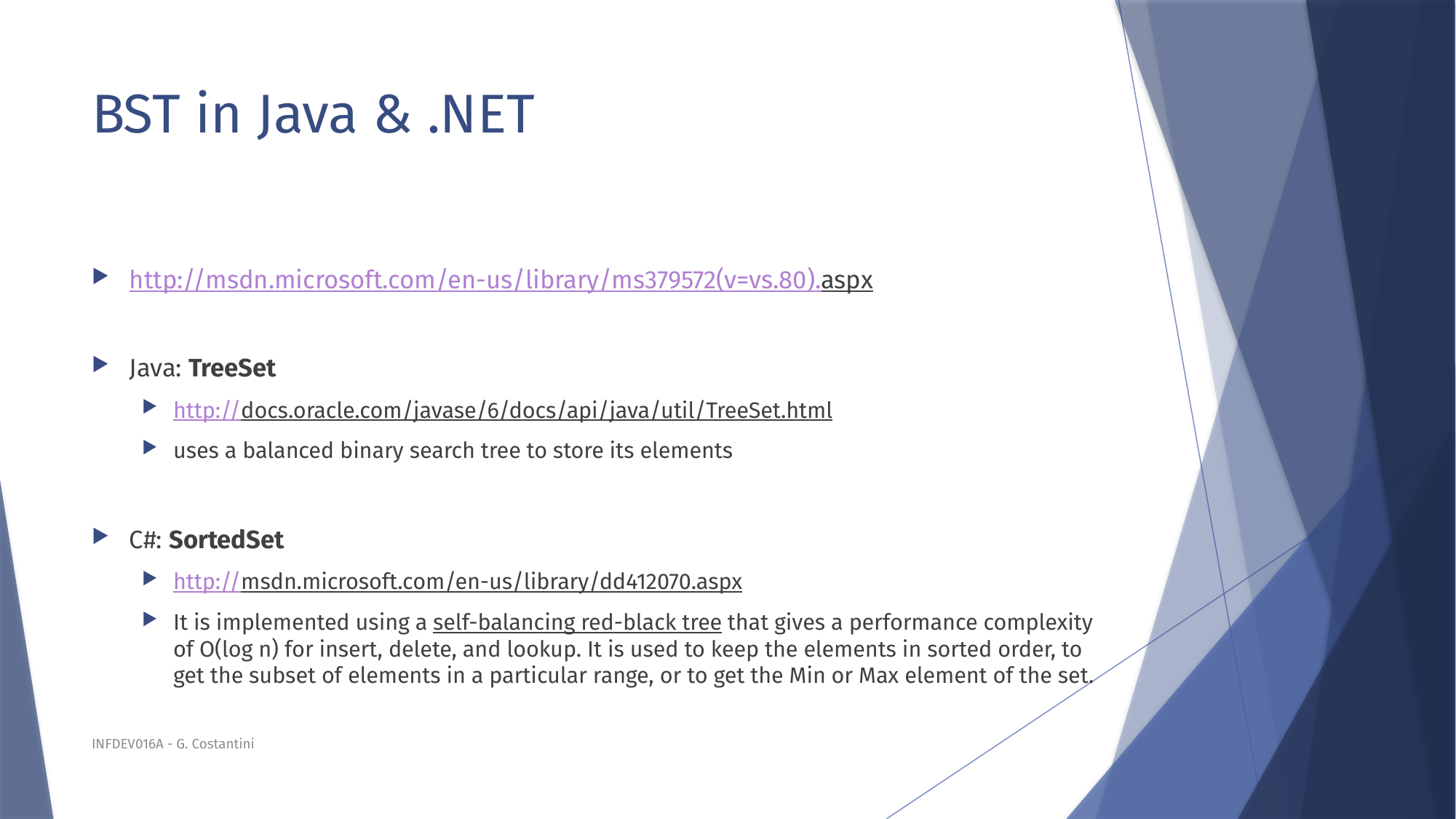

# BST in Java & .NET
http://msdn.microsoft.com/en-us/library/ms379572(v=vs.80).aspx

Java: TreeSet
http://docs.oracle.com/javase/6/docs/api/java/util/TreeSet.html
uses a balanced binary search tree to store its elements

C#: SortedSet
http://msdn.microsoft.com/en-us/library/dd412070.aspx
It is implemented using a self-balancing red-black tree that gives a performance complexity of O(log n) for insert, delete, and lookup. It is used to keep the elements in sorted order, to get the subset of elements in a particular range, or to get the Min or Max element of the set.
INFDEV016A - G. Costantini